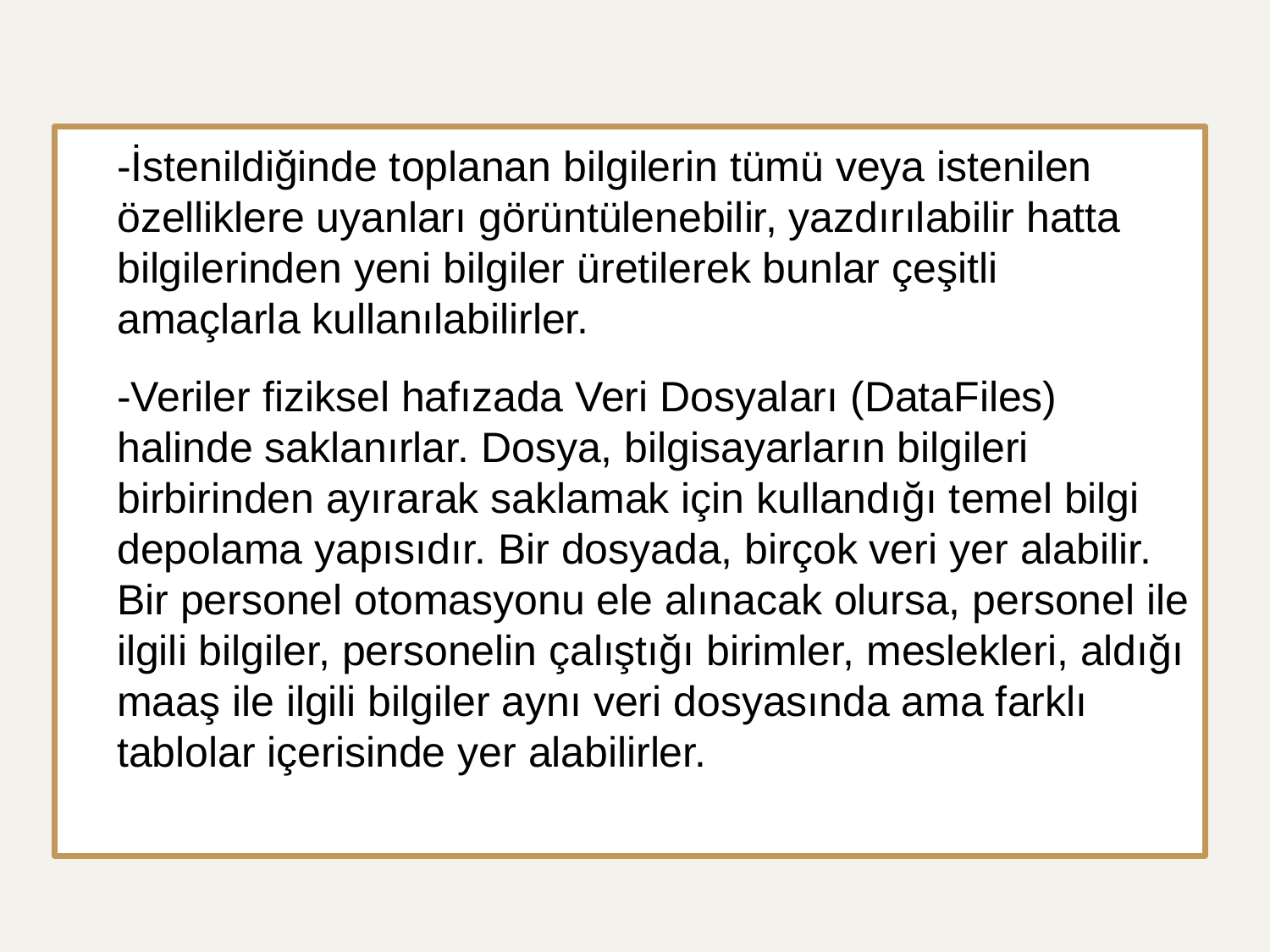

#
	-İstenildiğinde toplanan bilgilerin tümü veya istenilen özelliklere uyanları görüntülenebilir, yazdırılabilir hatta bilgilerinden yeni bilgiler üretilerek bunlar çeşitli amaçlarla kullanılabilirler.

	-Veriler fiziksel hafızada Veri Dosyaları (DataFiles) halinde saklanırlar. Dosya, bilgisayarların bilgileri birbirinden ayırarak saklamak için kullandığı temel bilgi depolama yapısıdır. Bir dosyada, birçok veri yer alabilir. Bir personel otomasyonu ele alınacak olursa, personel ile ilgili bilgiler, personelin çalıştığı birimler, meslekleri, aldığı maaş ile ilgili bilgiler aynı veri dosyasında ama farklı tablolar içerisinde yer alabilirler.